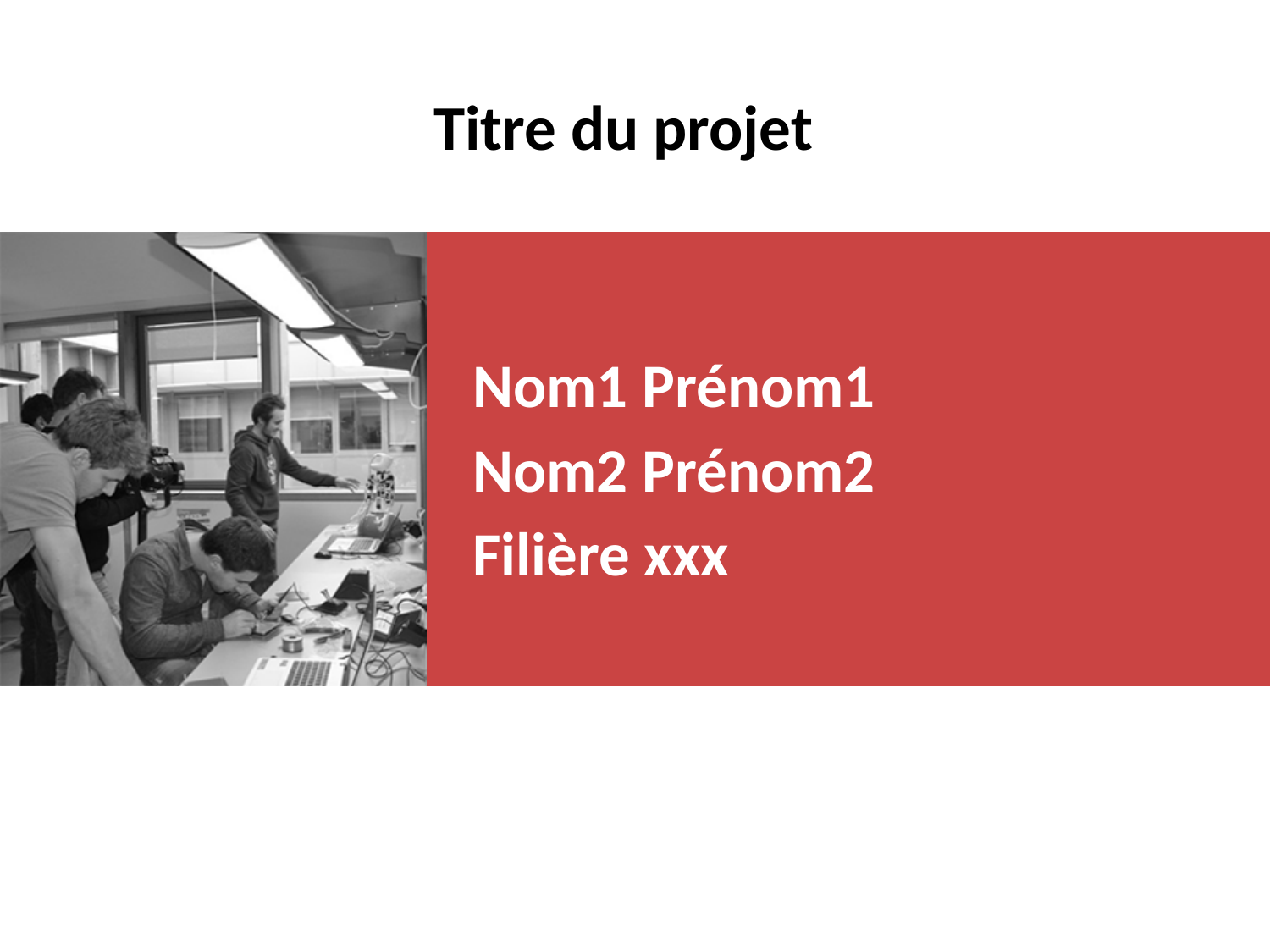

Titre du projet
Nom1 Prénom1
Nom2 Prénom2
Filière xxx